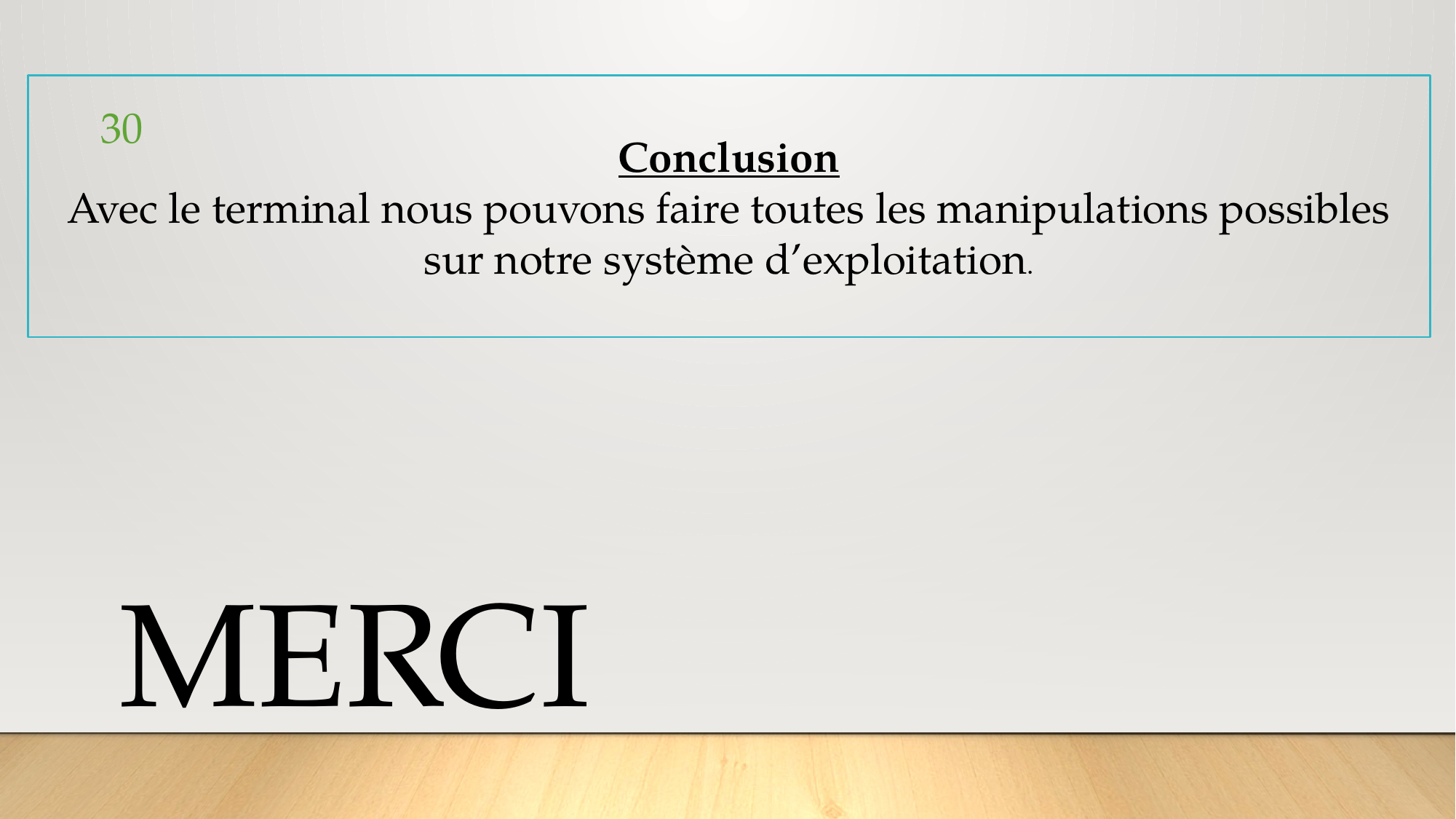

Conclusion
Avec le terminal nous pouvons faire toutes les manipulations possibles sur notre système d’exploitation.
30
# MERCI